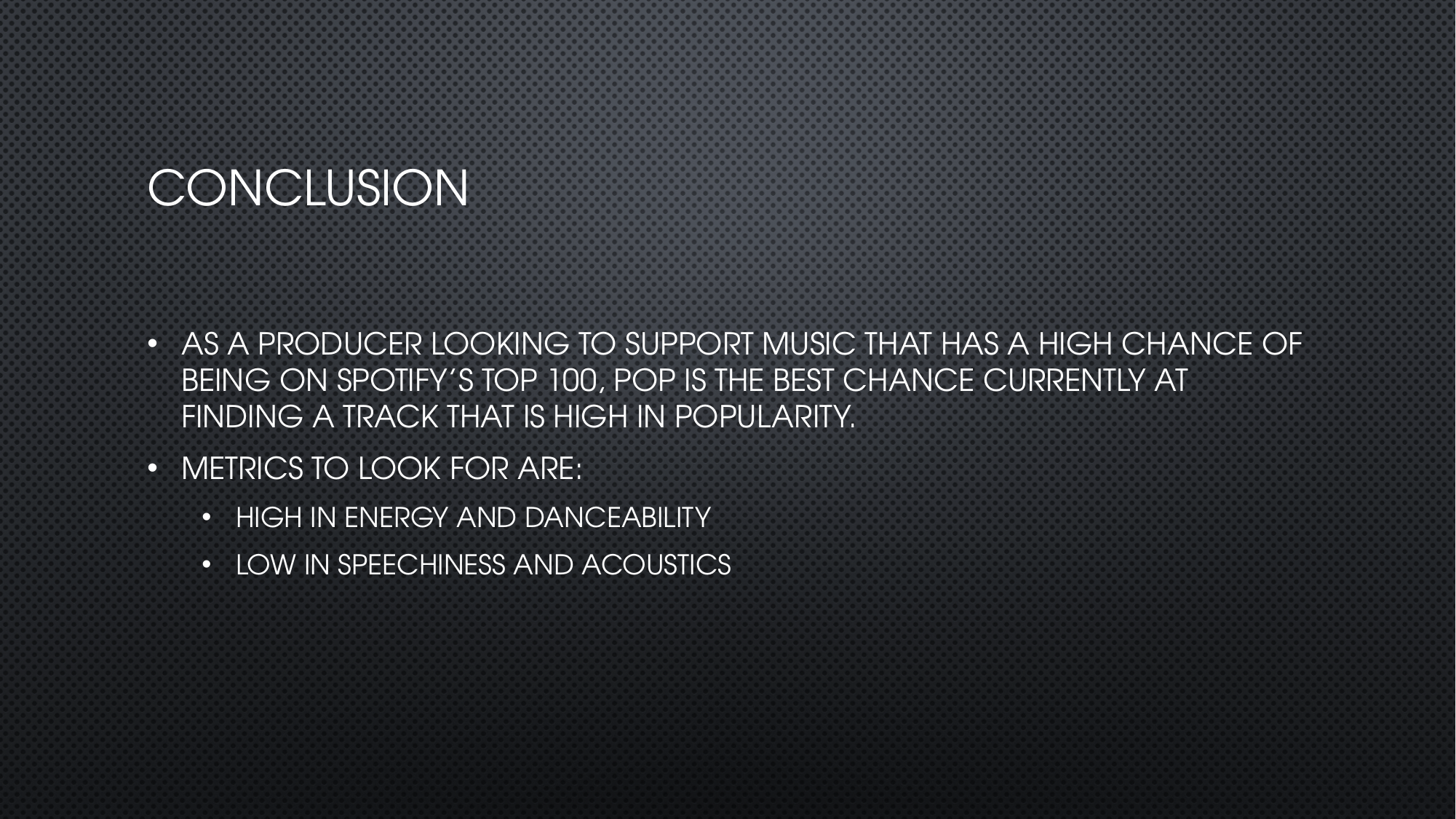

# Conclusion
As a Producer looking to support music that has a high chance of being on Spotify’s Top 100, Pop is the best chance currently at finding a Track that is high in popularity.
Metrics to look for are:
High in Energy and Danceability
Low in Speechiness and Acoustics